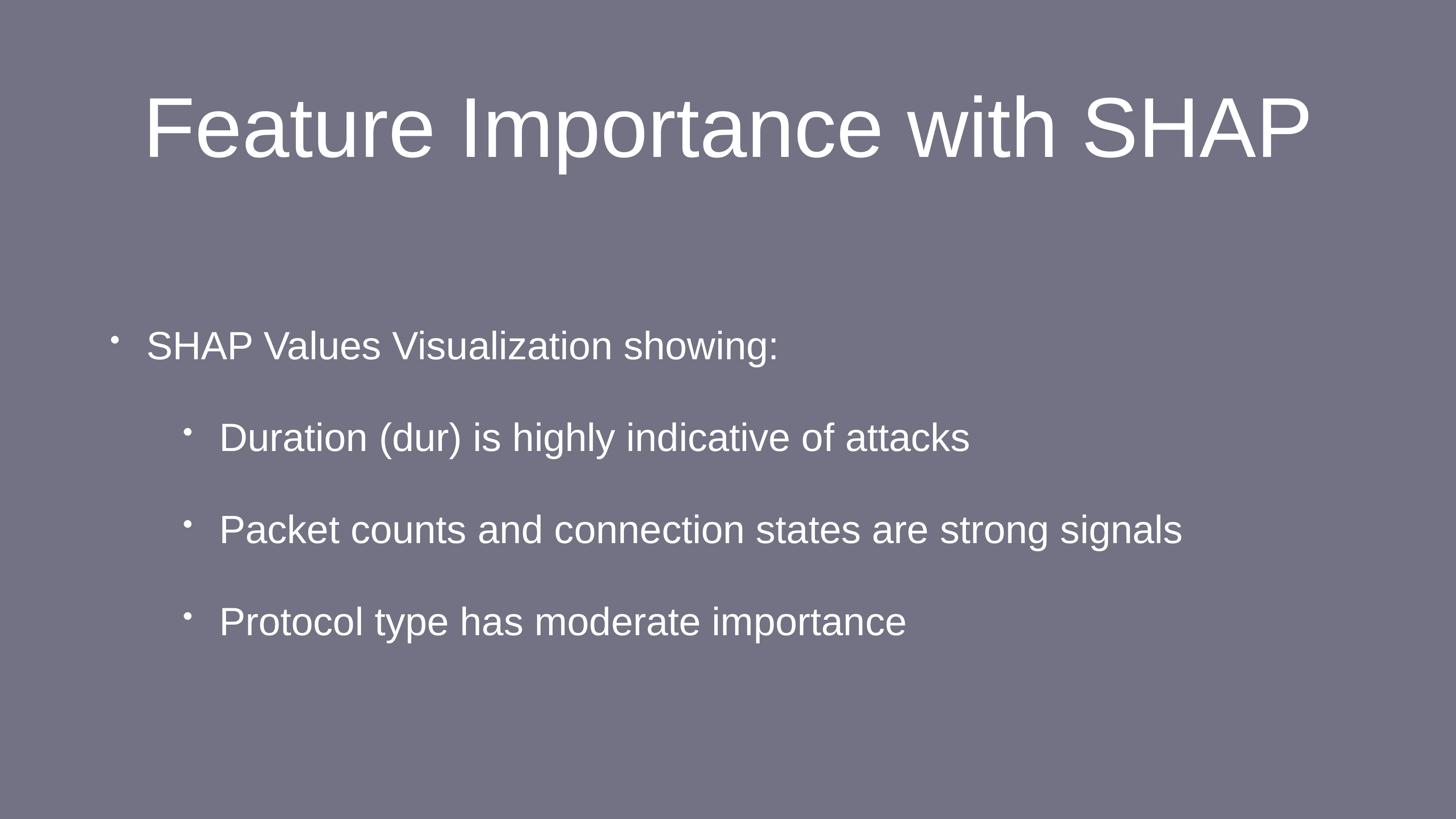

# Feature Importance with SHAP
SHAP Values Visualization showing:
Duration (dur) is highly indicative of attacks
Packet counts and connection states are strong signals
Protocol type has moderate importance